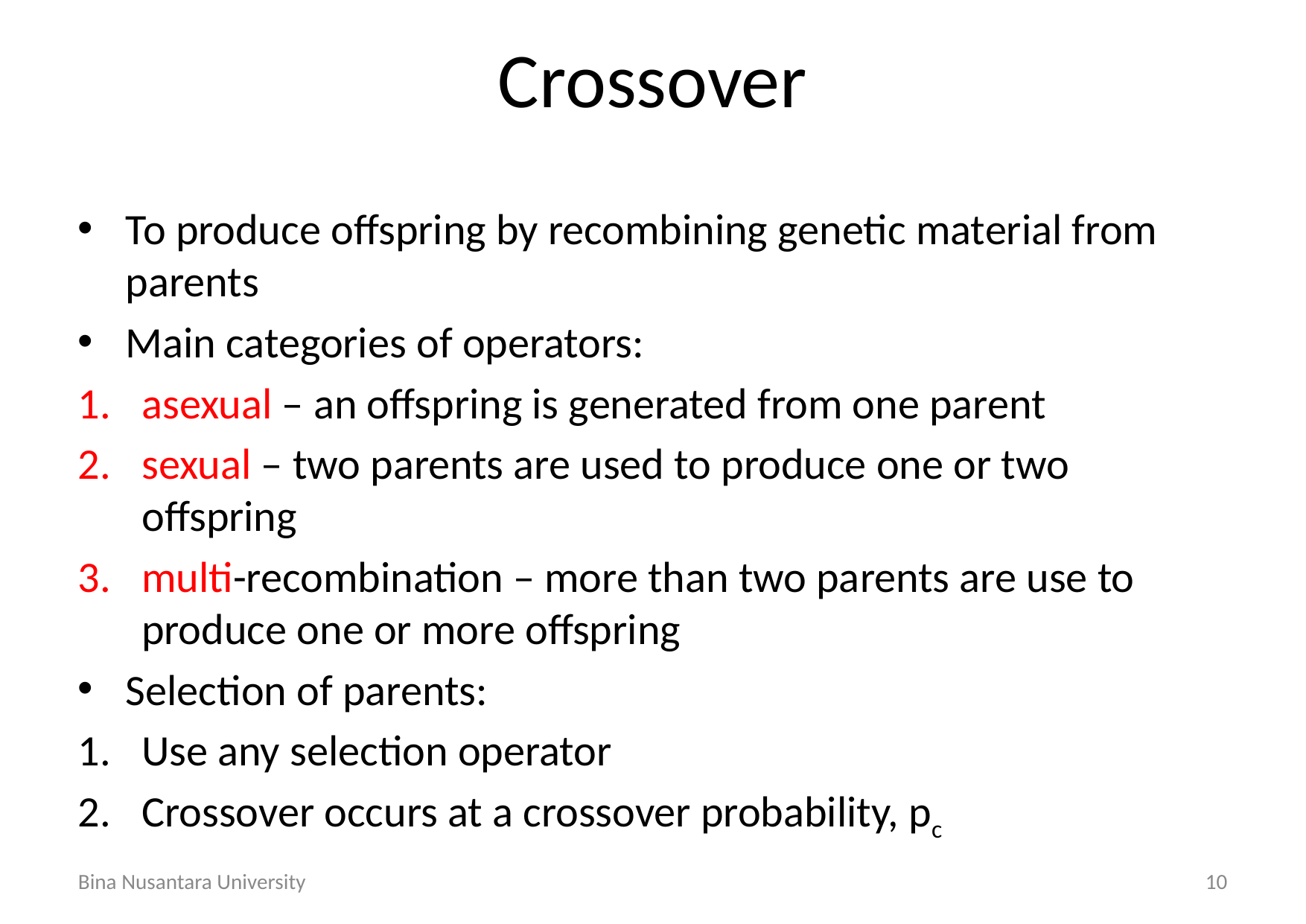

# Crossover

To produce offspring by recombining genetic material from parents
Main categories of operators:
asexual – an offspring is generated from one parent
sexual – two parents are used to produce one or two offspring
multi-recombination – more than two parents are use to produce one or more offspring
Selection of parents:
Use any selection operator
Crossover occurs at a crossover probability, pc
Bina Nusantara University
10